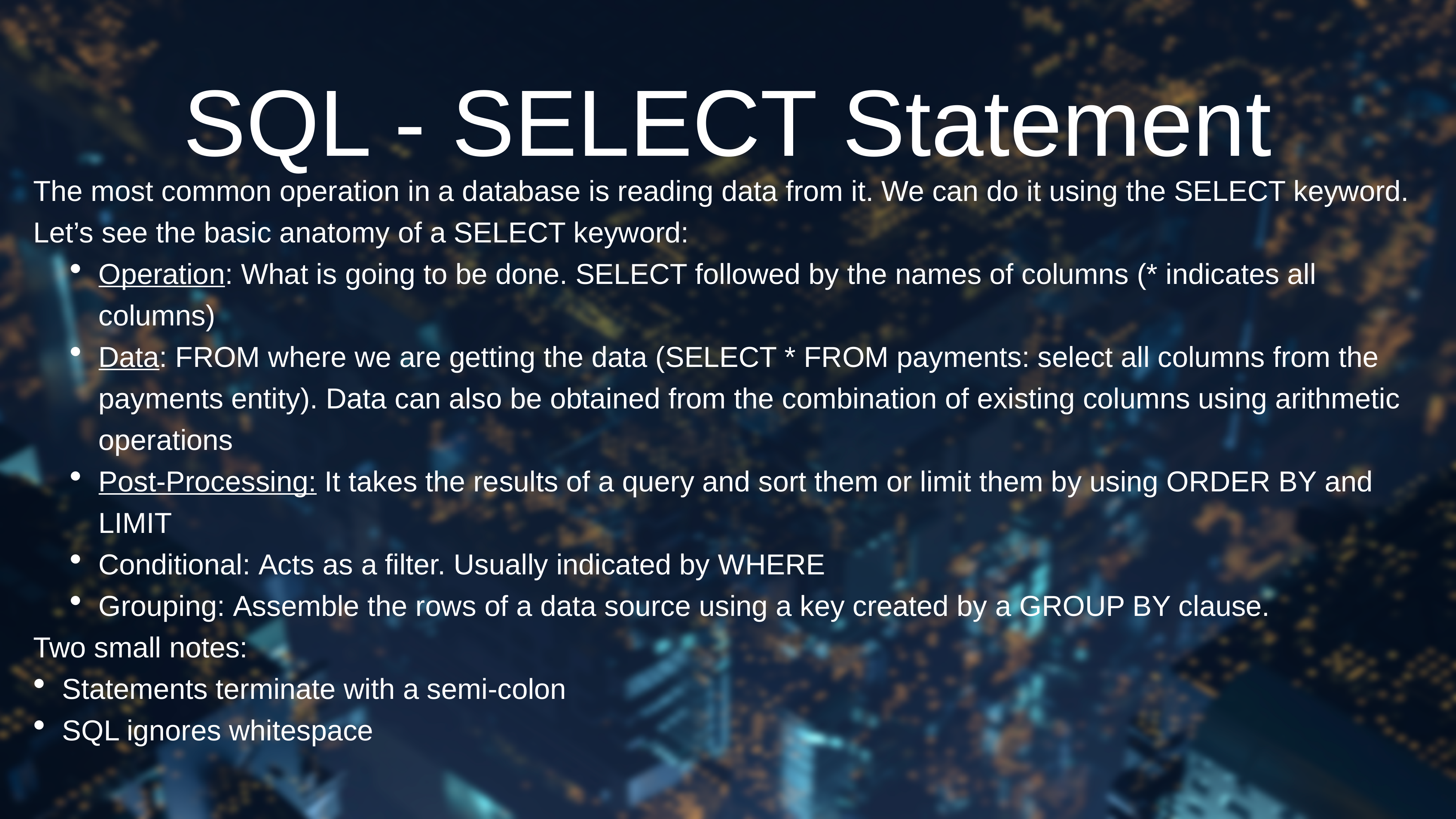

# SQL - SELECT Statement
The most common operation in a database is reading data from it. We can do it using the SELECT keyword. Let’s see the basic anatomy of a SELECT keyword:
Operation: What is going to be done. SELECT followed by the names of columns (* indicates all columns)
Data: FROM where we are getting the data (SELECT * FROM payments: select all columns from the payments entity). Data can also be obtained from the combination of existing columns using arithmetic operations
Post-Processing: It takes the results of a query and sort them or limit them by using ORDER BY and LIMIT
Conditional: Acts as a filter. Usually indicated by WHERE
Grouping: Assemble the rows of a data source using a key created by a GROUP BY clause.
Two small notes:
Statements terminate with a semi-colon
SQL ignores whitespace